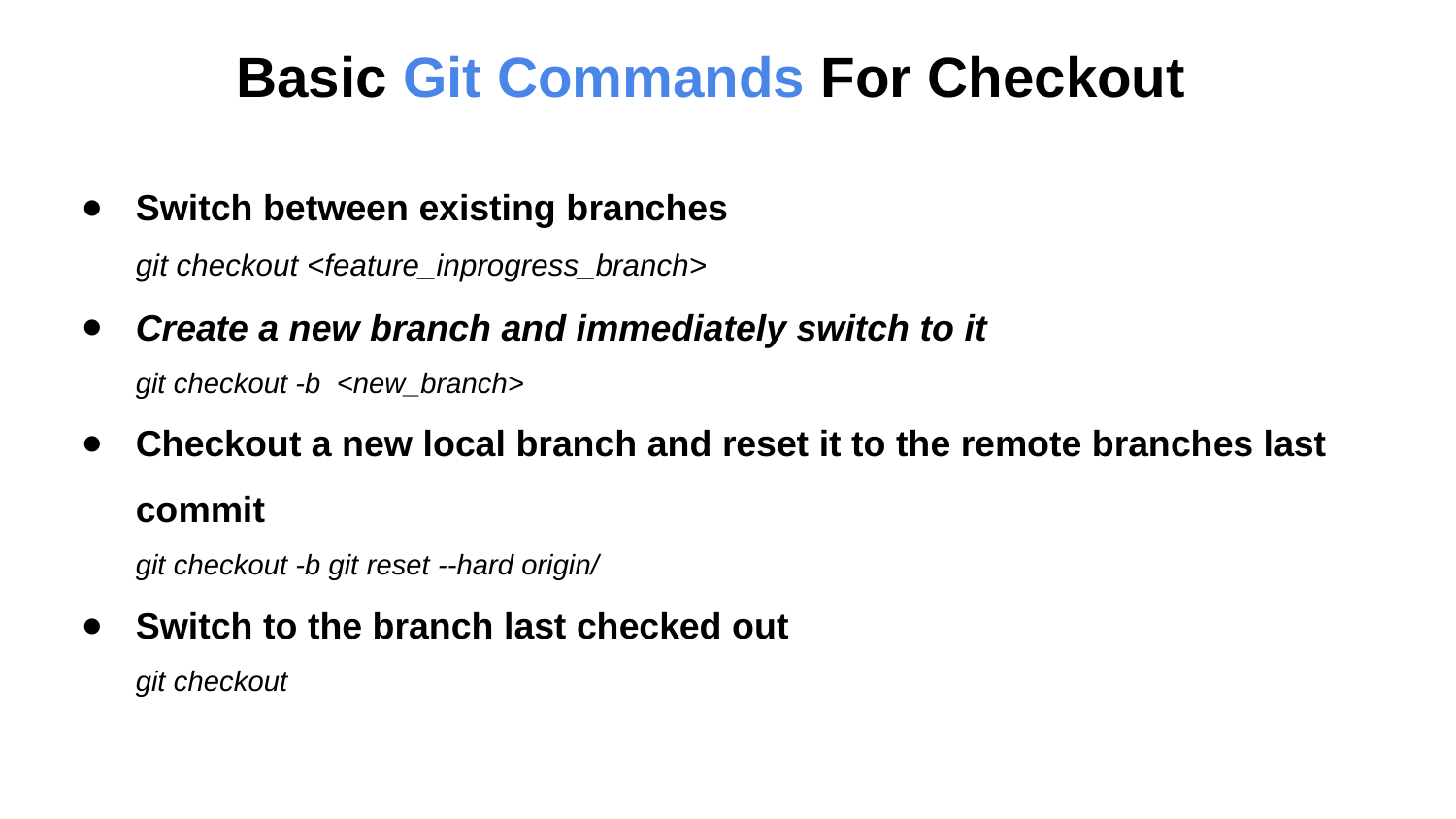

Basic Git Commands For Checkout

Switch between existing branches
git checkout <feature_inprogress_branch>
Create a new branch and immediately switch to it
git checkout -b  <new_branch>
Checkout a new local branch and reset it to the remote branches last commit
git checkout -b git reset --hard origin/
Switch to the branch last checked out
git checkout